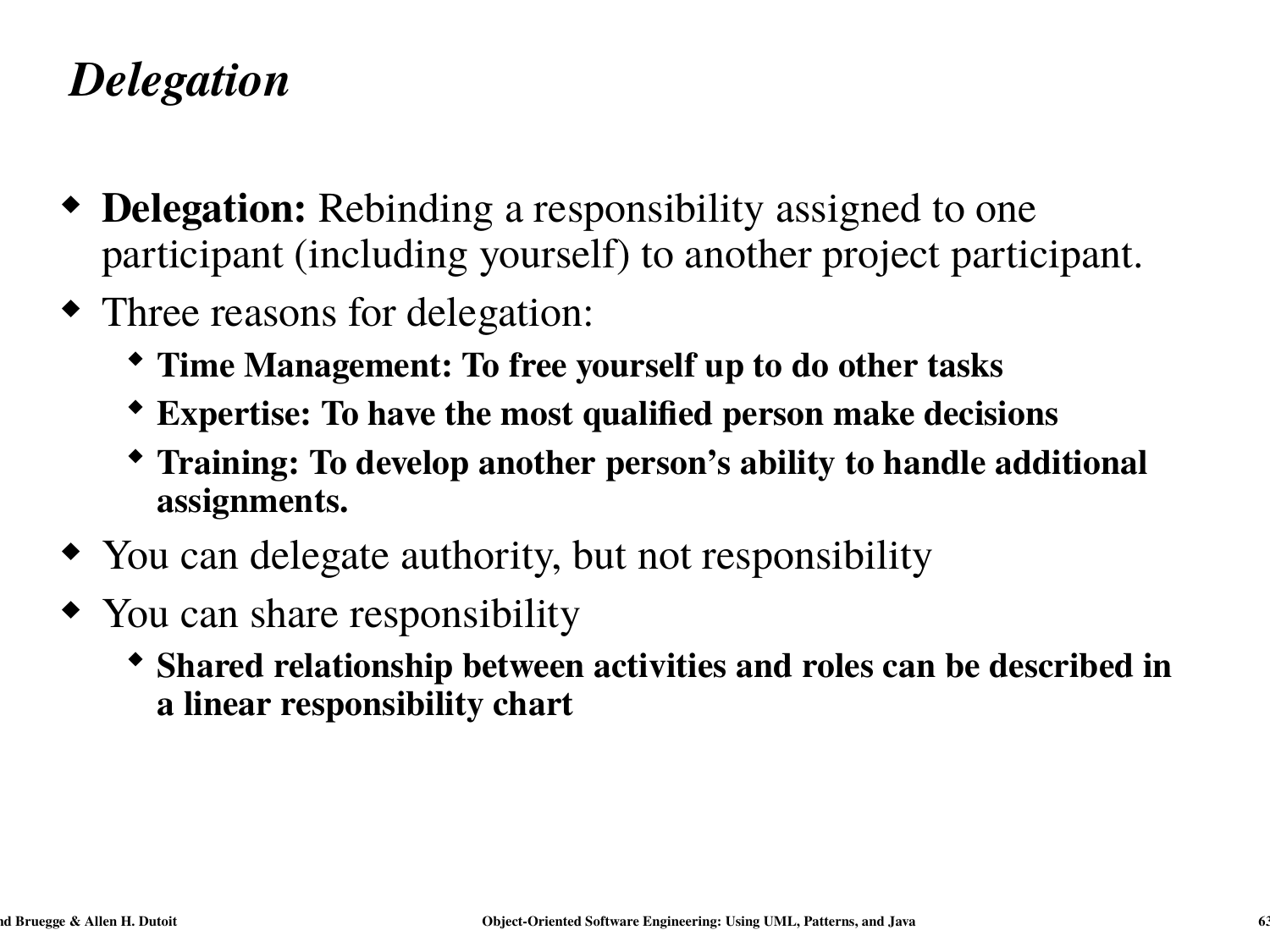

# Delegation
Delegation: Rebinding a responsibility assigned to one participant (including yourself) to another project participant.
Three reasons for delegation:
Time Management: To free yourself up to do other tasks
Expertise: To have the most qualified person make decisions
Training: To develop another person’s ability to handle additional assignments.
You can delegate authority, but not responsibility
You can share responsibility
Shared relationship between activities and roles can be described in a linear responsibility chart